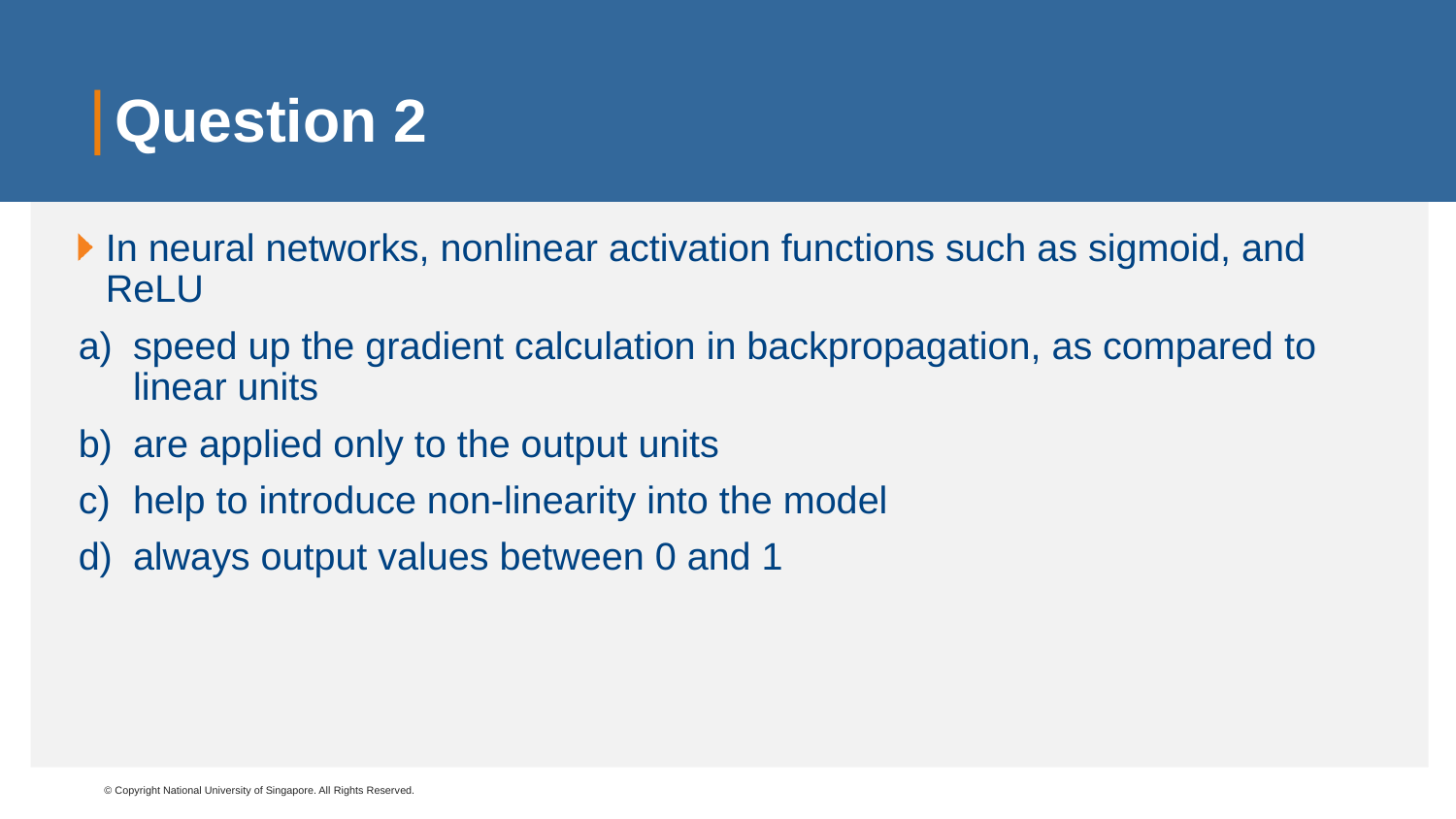

# Question 2

In neural networks, nonlinear activation functions such as sigmoid, and ReLU
speed up the gradient calculation in backpropagation, as compared to linear units
are applied only to the output units
help to introduce non-linearity into the model
always output values between 0 and 1